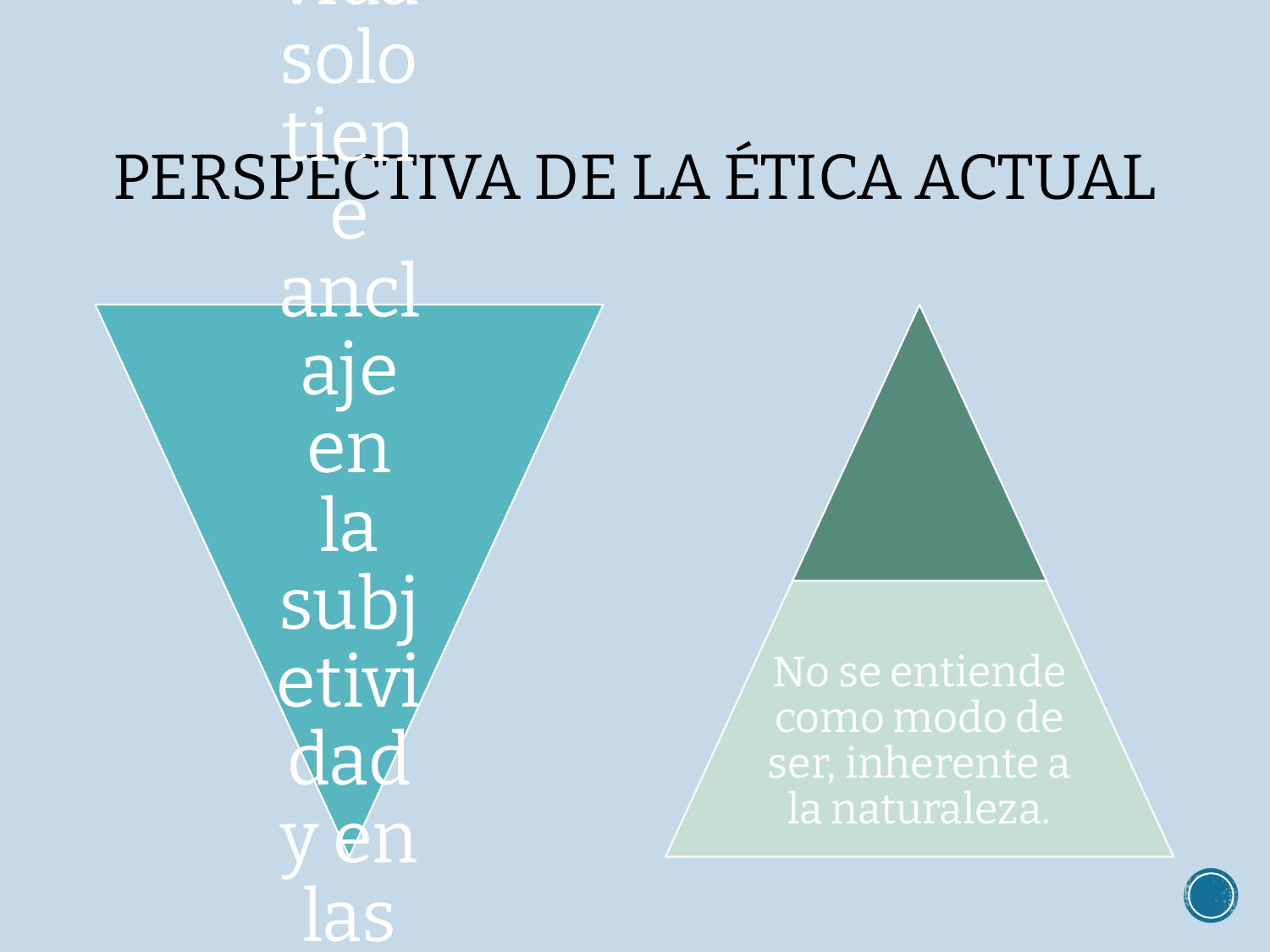

# PERSPECTIVA DE LA ÉTICA ACTUAL
Modo de vida solo tiene anclaje en la subjetividad y en las utilidades.

No se entiende como modo de ser, inherente a la naturaleza.